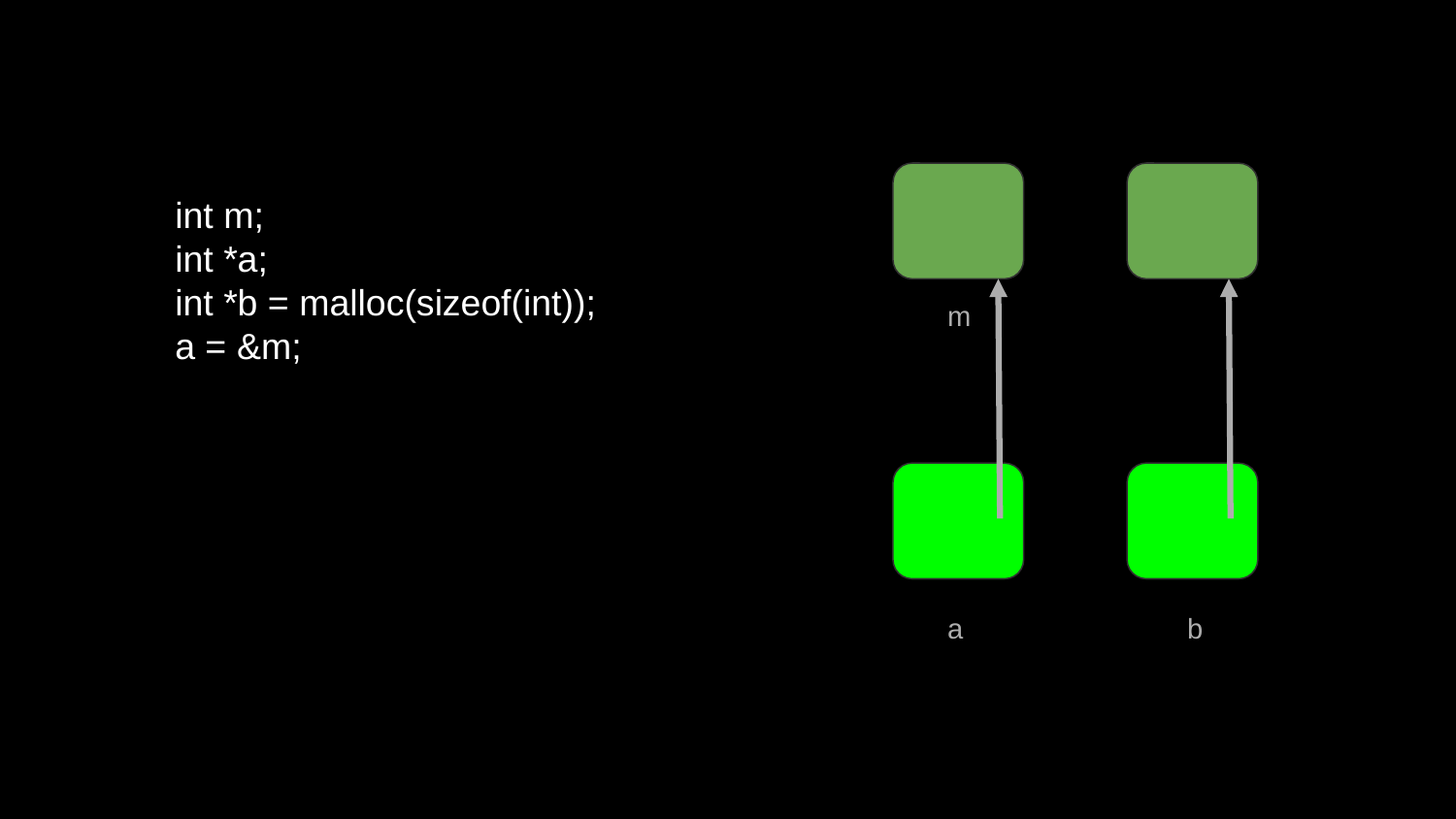

int m;
int *a;
int *b = malloc(sizeof(int));
a = &m;

     m

     a                            b